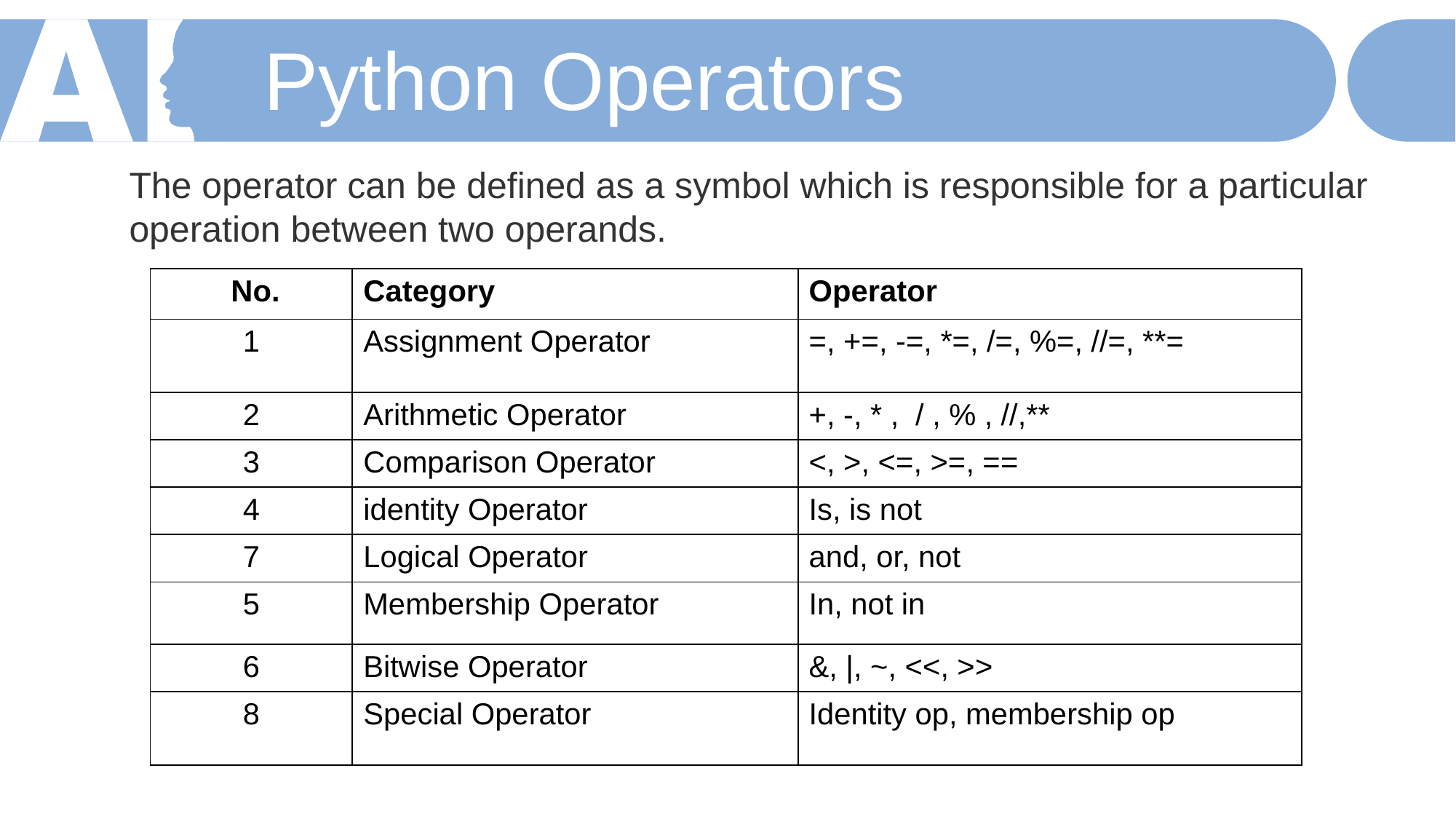

Python Operators
The operator can be defined as a symbol which is responsible for a particular operation between two operands.
| No. | Category | Operator |
| --- | --- | --- |
| 1 | Assignment Operator | =, +=, -=, \*=, /=, %=, //=, \*\*= |
| 2 | Arithmetic Operator | +, -, \* , / , % , //,\*\* |
| 3 | Comparison Operator | <, >, <=, >=, == |
| 4 | identity Operator | Is, is not |
| 7 | Logical Operator | and, or, not |
| 5 | Membership Operator | In, not in |
| 6 | Bitwise Operator | &, |, ~, <<, >> |
| 8 | Special Operator | Identity op, membership op |